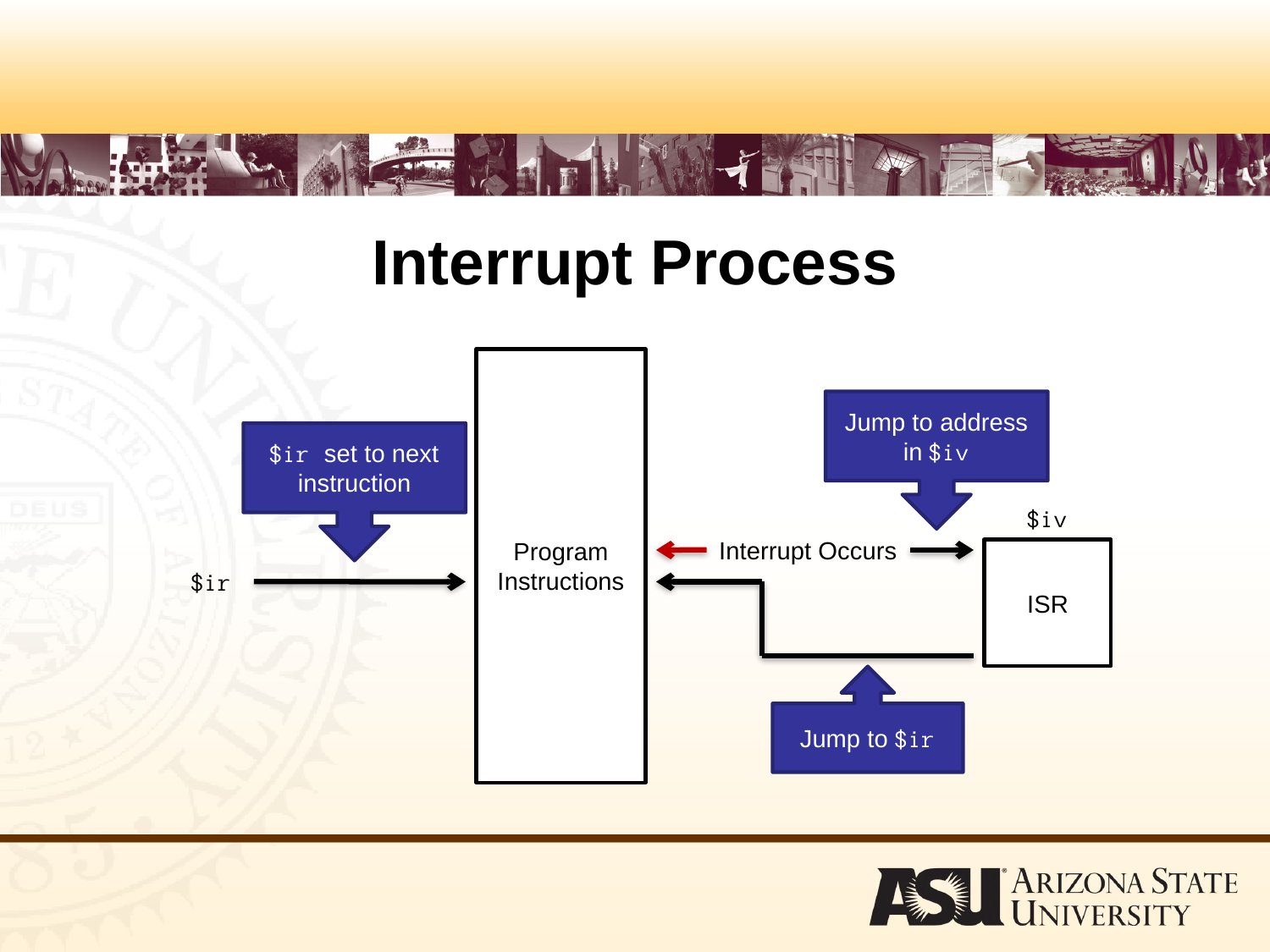

# Interrupt Process
Program Instructions
Jump to address in $iv
$ir set to next instruction
$iv
Interrupt Occurs
ISR
$ir
Jump to $ir